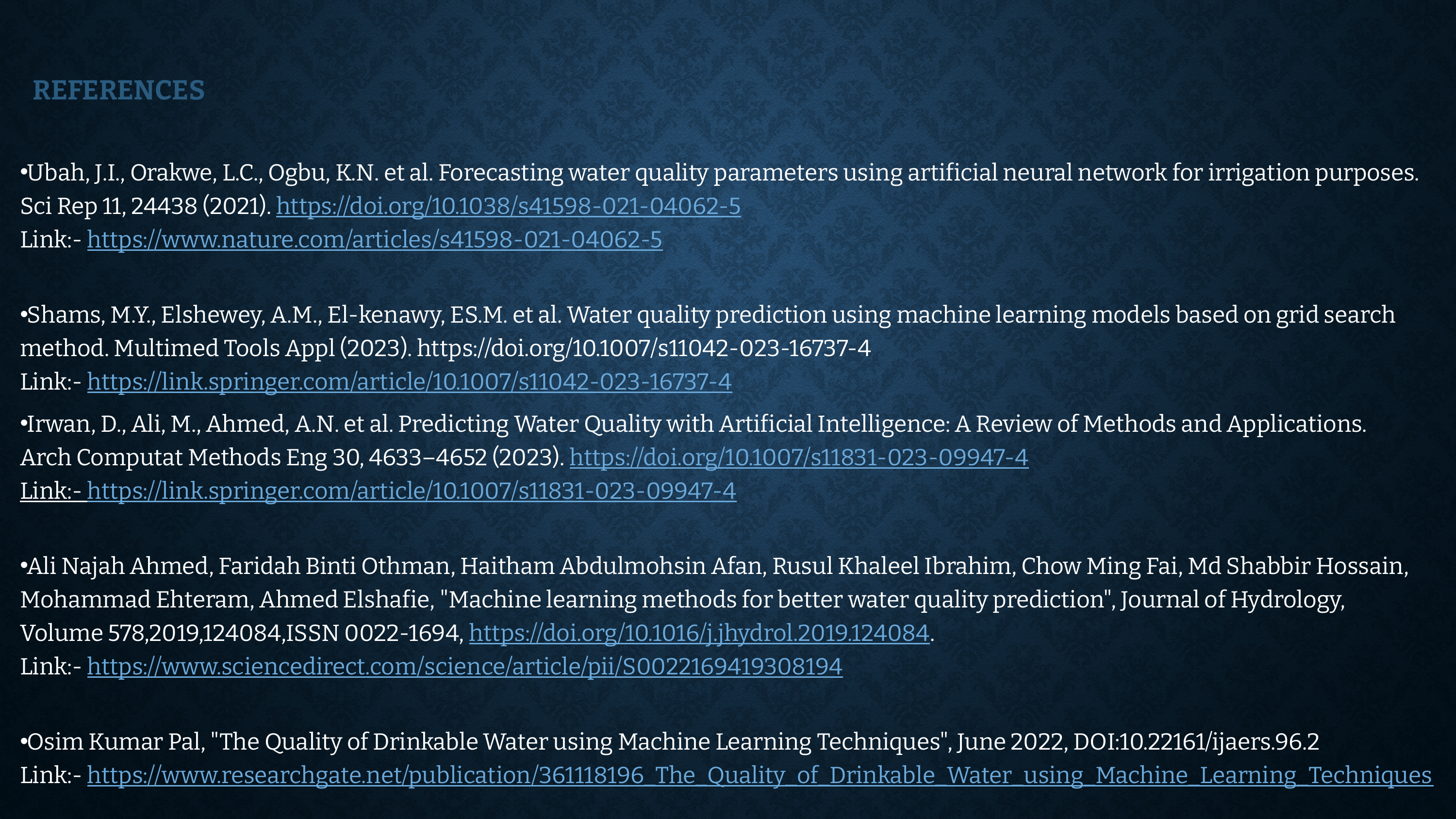

# References
Ubah, J.I., Orakwe, L.C., Ogbu, K.N. et al. Forecasting water quality parameters using artificial neural network for irrigation purposes. Sci Rep 11, 24438 (2021). https://doi.org/10.1038/s41598-021-04062-5​
Link:- https://www.nature.com/articles/s41598-021-04062-5​
​
Shams, M.Y., Elshewey, A.M., El-kenawy, ES.M. et al. Water quality prediction using machine learning models based on grid search method. Multimed Tools Appl (2023). https://doi.org/10.1007/s11042-023-16737-4​
Link:- https://link.springer.com/article/10.1007/s11042-023-16737-4​
Irwan, D., Ali, M., Ahmed, A.N. et al. Predicting Water Quality with Artificial Intelligence: A Review of Methods and Applications. Arch Computat Methods Eng 30, 4633–4652 (2023). https://doi.org/10.1007/s11831-023-09947-4​
Link:- https://link.springer.com/article/10.1007/s11831-023-09947-4​
​
Ali Najah Ahmed, Faridah Binti Othman, Haitham Abdulmohsin Afan, Rusul Khaleel Ibrahim, Chow Ming Fai, Md Shabbir Hossain, Mohammad Ehteram, Ahmed Elshafie, "Machine learning methods for better water quality prediction", Journal of Hydrology, Volume 578,2019,124084,ISSN 0022-1694, https://doi.org/10.1016/j.jhydrol.2019.124084.​
Link:- https://www.sciencedirect.com/science/article/pii/S0022169419308194​
​
Osim Kumar Pal, "The Quality of Drinkable Water using Machine Learning Techniques", June 2022, DOI:10.22161/ijaers.96.2 ​
Link:- https://www.researchgate.net/publication/361118196_The_Quality_of_Drinkable_Water_using_Machine_Learning_Techniques​